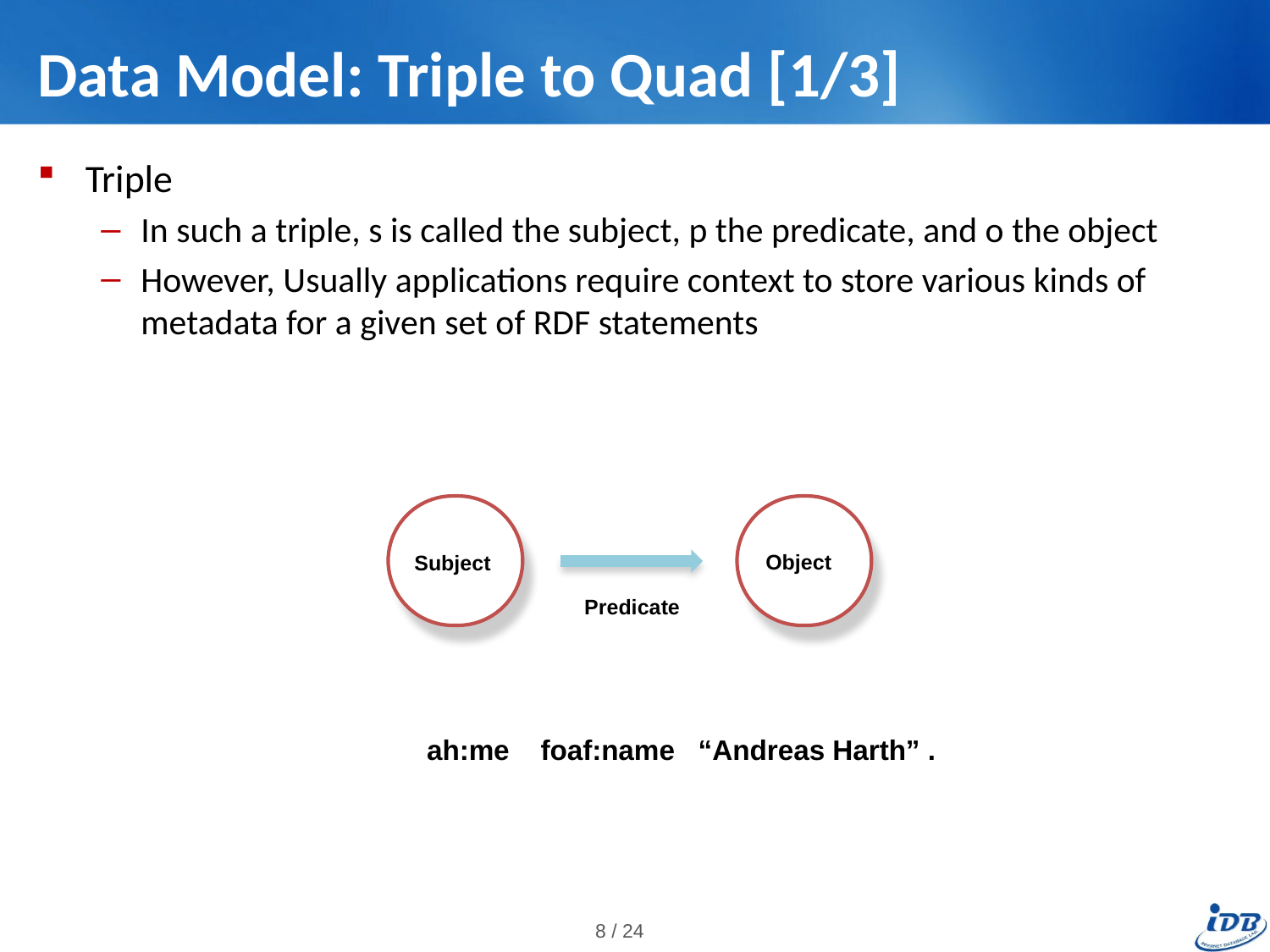

# Data Model: Triple to Quad [1/3]
Triple
In such a triple, s is called the subject, p the predicate, and o the object
However, Usually applications require context to store various kinds of metadata for a given set of RDF statements

Object
Subject

Predicate
ah:me    foaf:name   “Andreas Harth” .